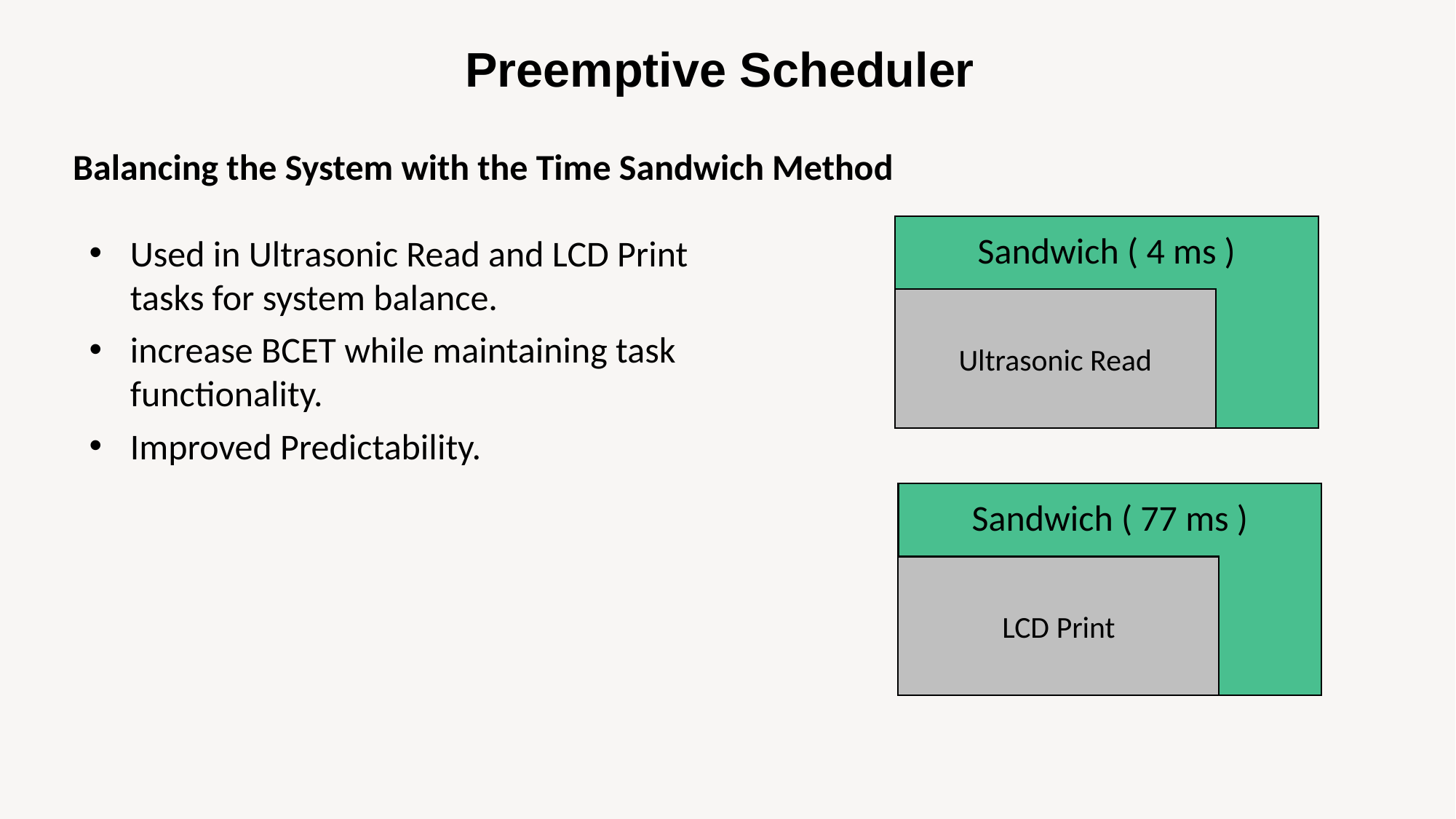

Preemptive Scheduler
Balancing the System with the Time Sandwich Method

Sandwich ( 4 ms )
Ultrasonic Read
Used in Ultrasonic Read and LCD Print tasks for system balance.
increase BCET while maintaining task functionality.
Improved Predictability.

Sandwich ( 77 ms )
LCD Print